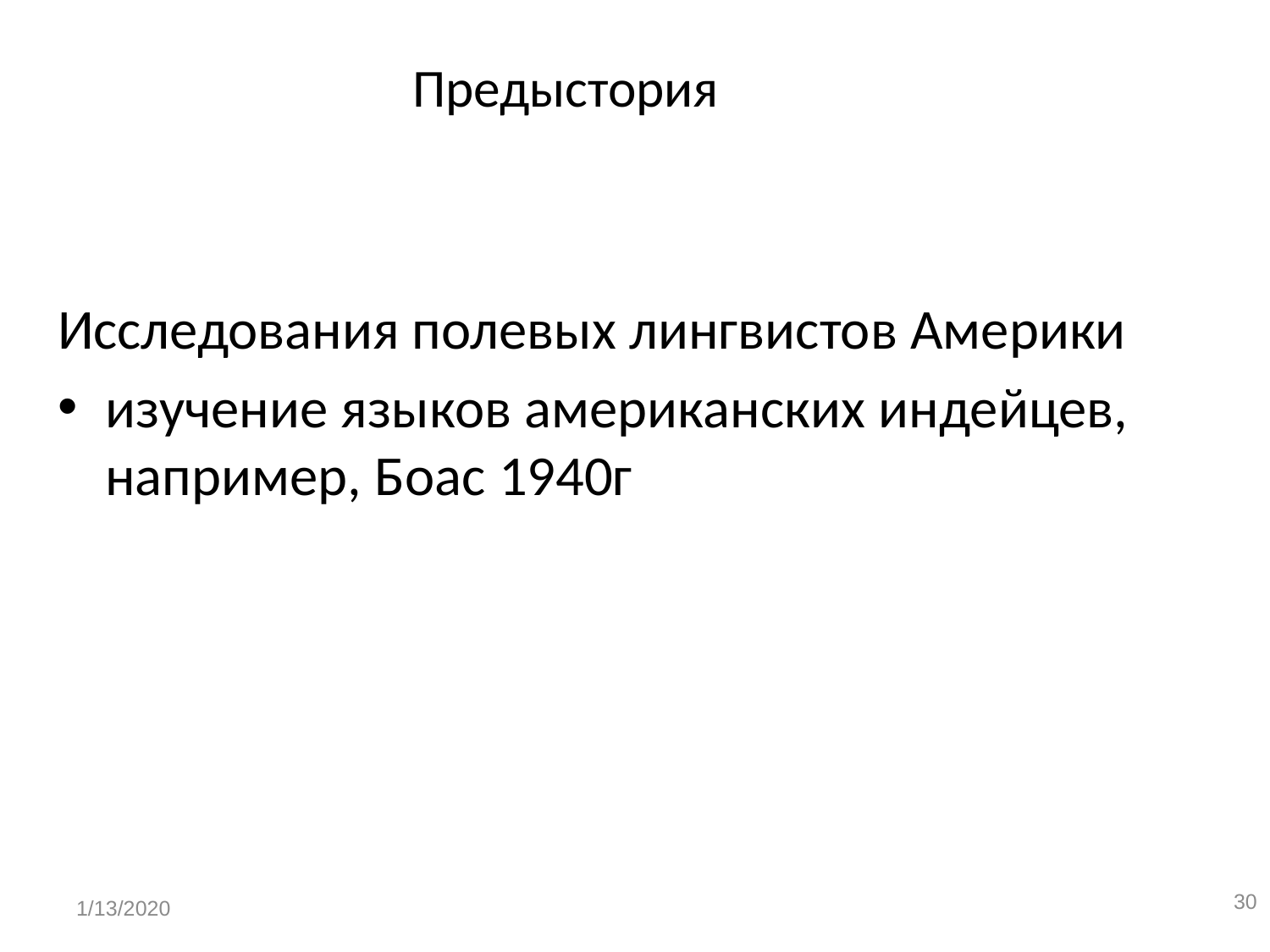

# Предыстория
Исследования полевых лингвистов Америки
изучение языков американских индейцев, например, Боас 1940г
30
1/13/2020